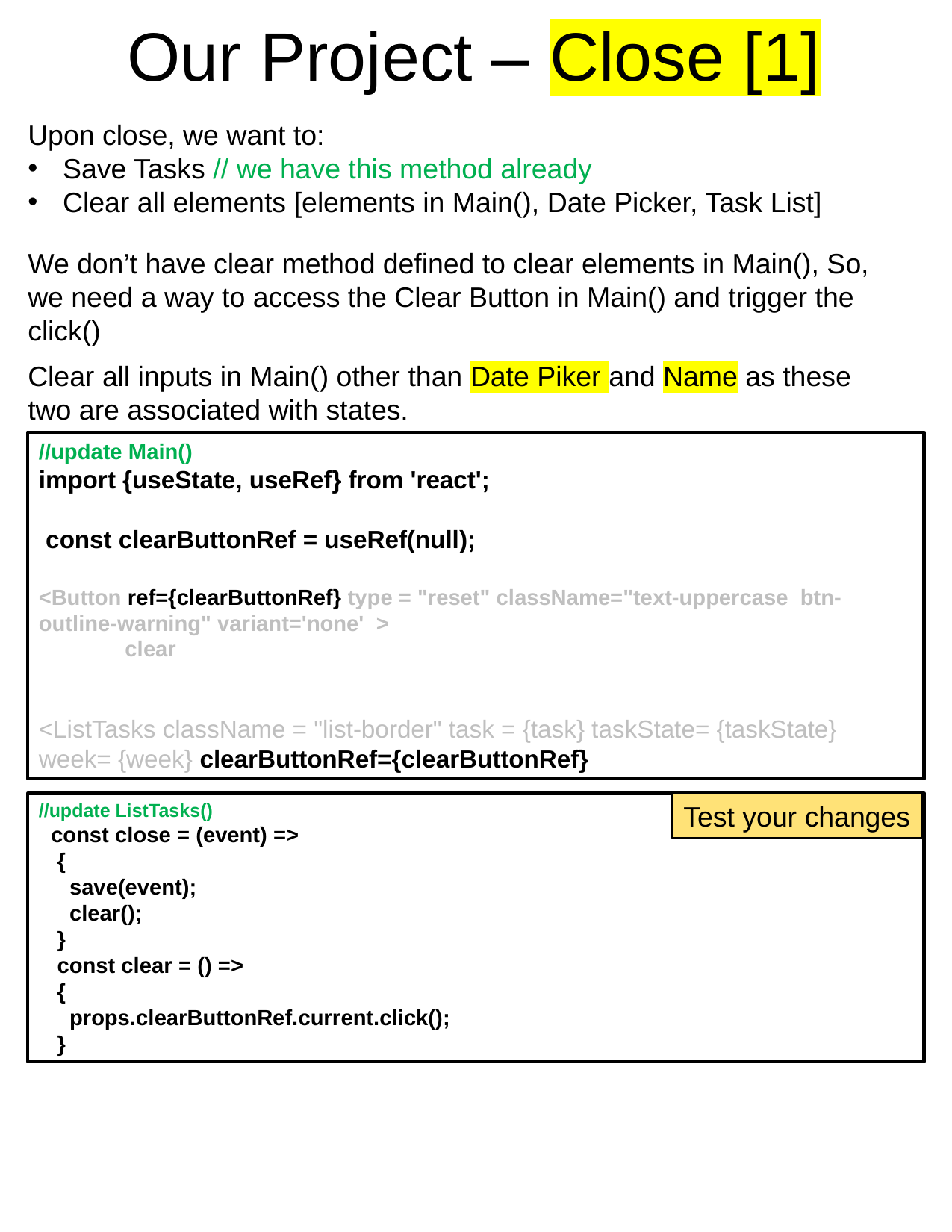

Our Project – Close [1]
Upon close, we want to:
Save Tasks // we have this method already
Clear all elements [elements in Main(), Date Picker, Task List]
We don’t have clear method defined to clear elements in Main(), So, we need a way to access the Clear Button in Main() and trigger the  click()
Clear all inputs in Main() other than Date Piker and Name as these two are associated with states.
//update Main()
import {useState, useRef} from 'react';

 const clearButtonRef = useRef(null);

<Button ref={clearButtonRef} type = "reset" className="text-uppercase  btn-outline-warning" variant='none'  >
              clear

<ListTasks className = "list-border" task = {task} taskState= {taskState} week= {week} clearButtonRef={clearButtonRef}
//update ListTasks()
  const close = (event) =>
   {
     save(event);
     clear();
   }
   const clear = () =>
   {
     props.clearButtonRef.current.click();
   }
Test your changes